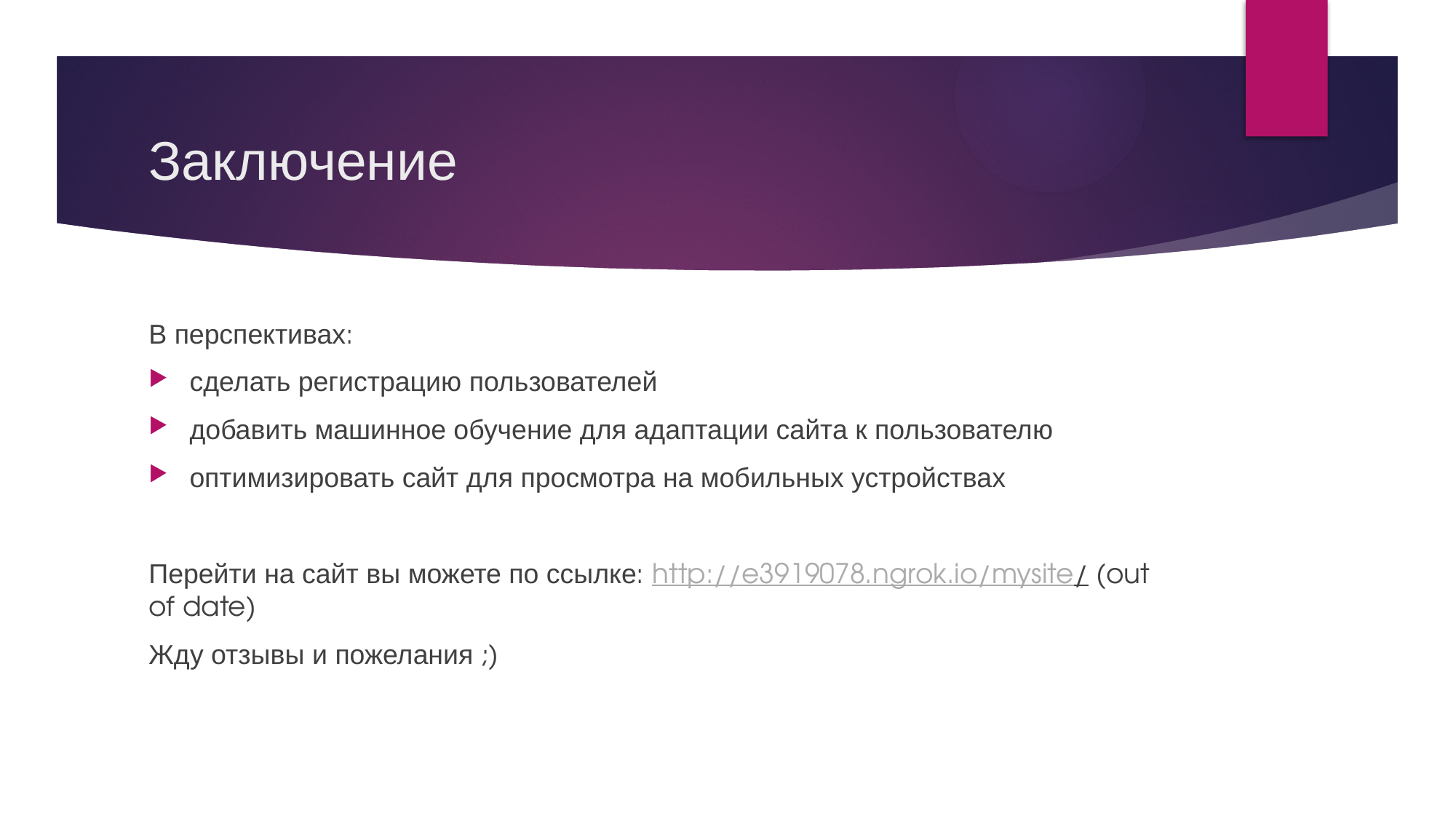

# Заключение
В перспективах:
сделать регистрацию пользователей
добавить машинное обучение для адаптации сайта к пользователю
оптимизировать сайт для просмотра на мобильных устройствах

Перейти на сайт вы можете по ссылке: http://e3919078.ngrok.io/mysite/ (out of date)
Жду отзывы и пожелания ;)